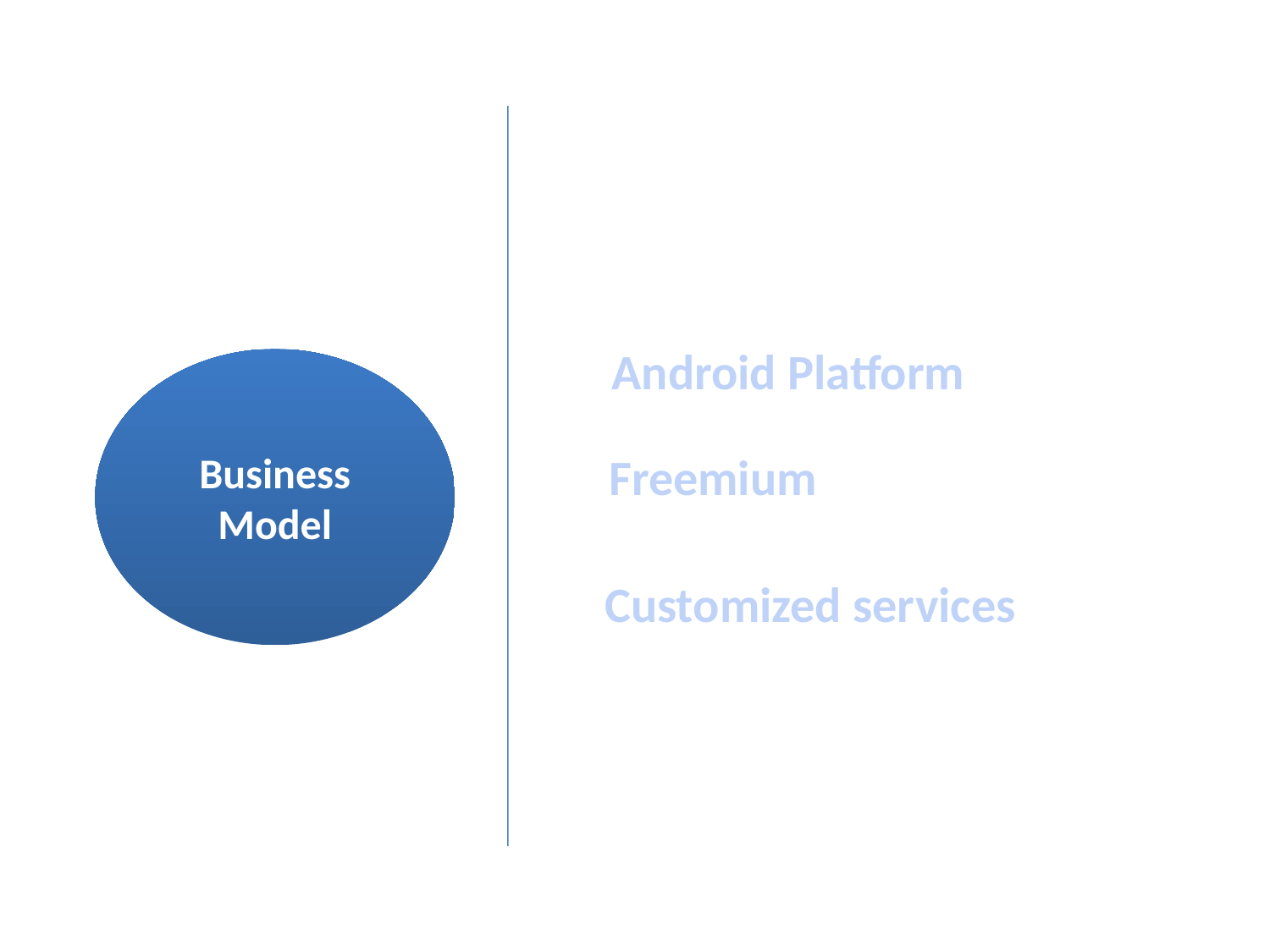

Android Platform
Business Model
Freemium
Customized services